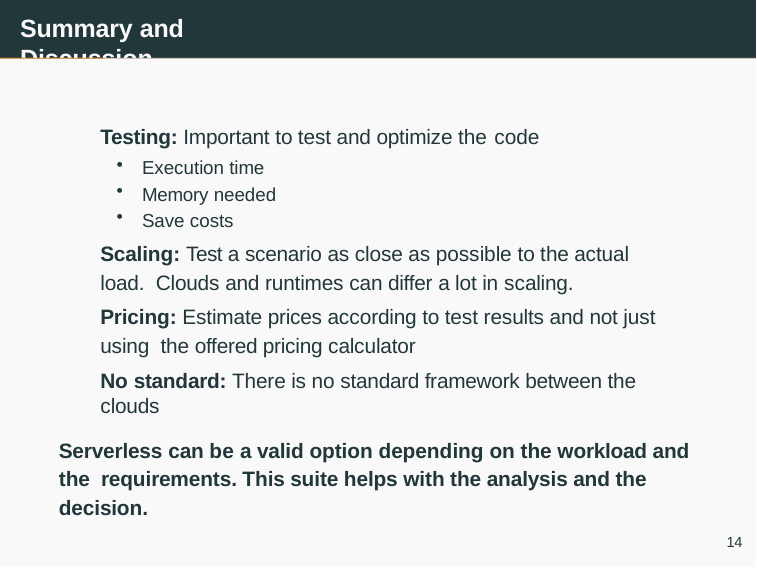

# Summary and Discussion

Testing: Important to test and optimize the code
Execution time
Memory needed
Save costs
Scaling: Test a scenario as close as possible to the actual load.  Clouds and runtimes can differ a lot in scaling.
Pricing: Estimate prices according to test results and not just using  the offered pricing calculator
No standard: There is no standard framework between the clouds
Serverless can be a valid option depending on the workload and the  requirements. This suite helps with the analysis and the decision.
14